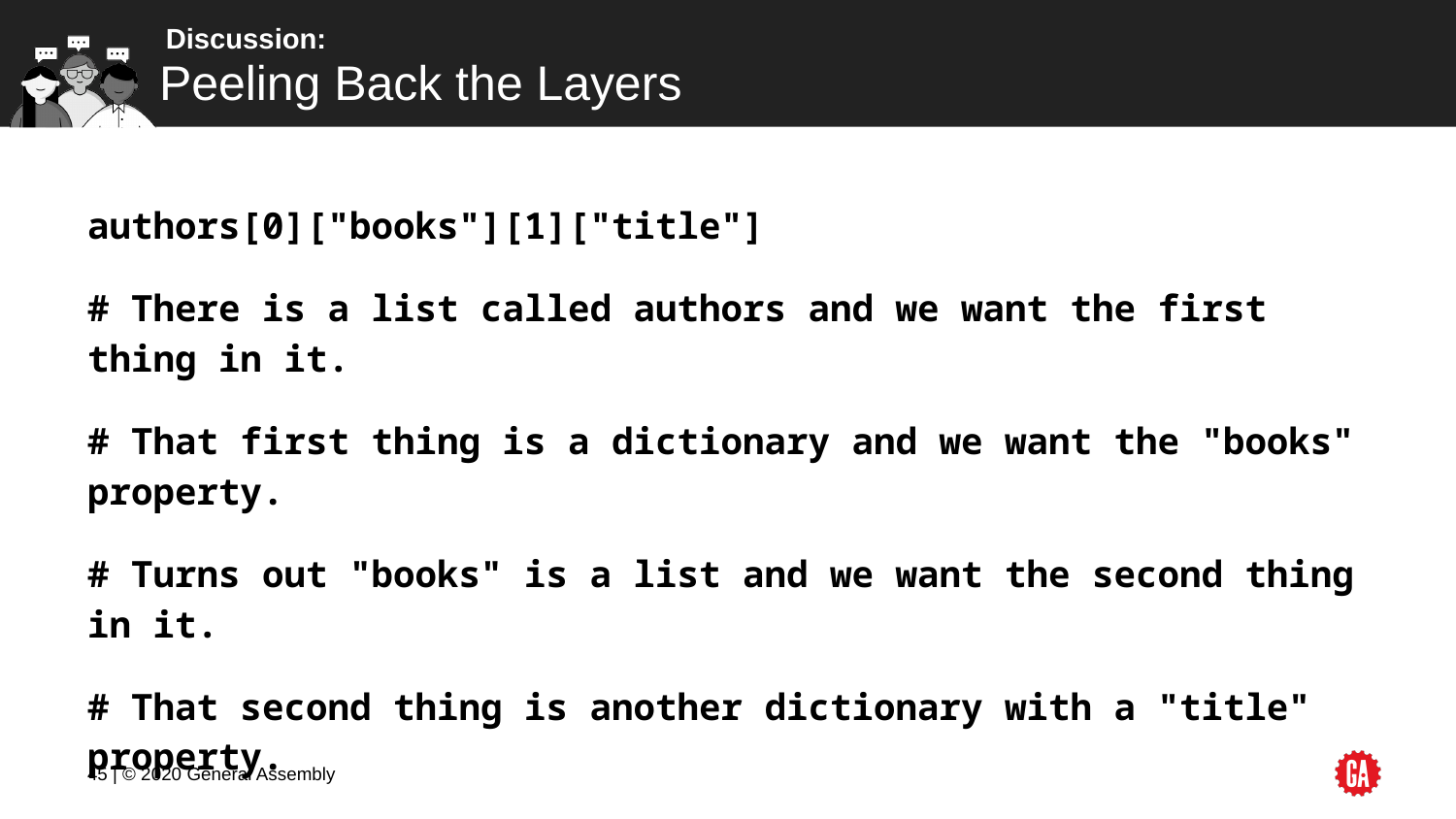

# Peeling Back the Layers
authors[0]["books"][1]["title"]
# There is a list called authors and we want the first thing in it.
# That first thing is a dictionary and we want the "books" property.
# Turns out "books" is a list and we want the second thing in it.
# That second thing is another dictionary with a "title" property.

45 | © 2020 General Assembly